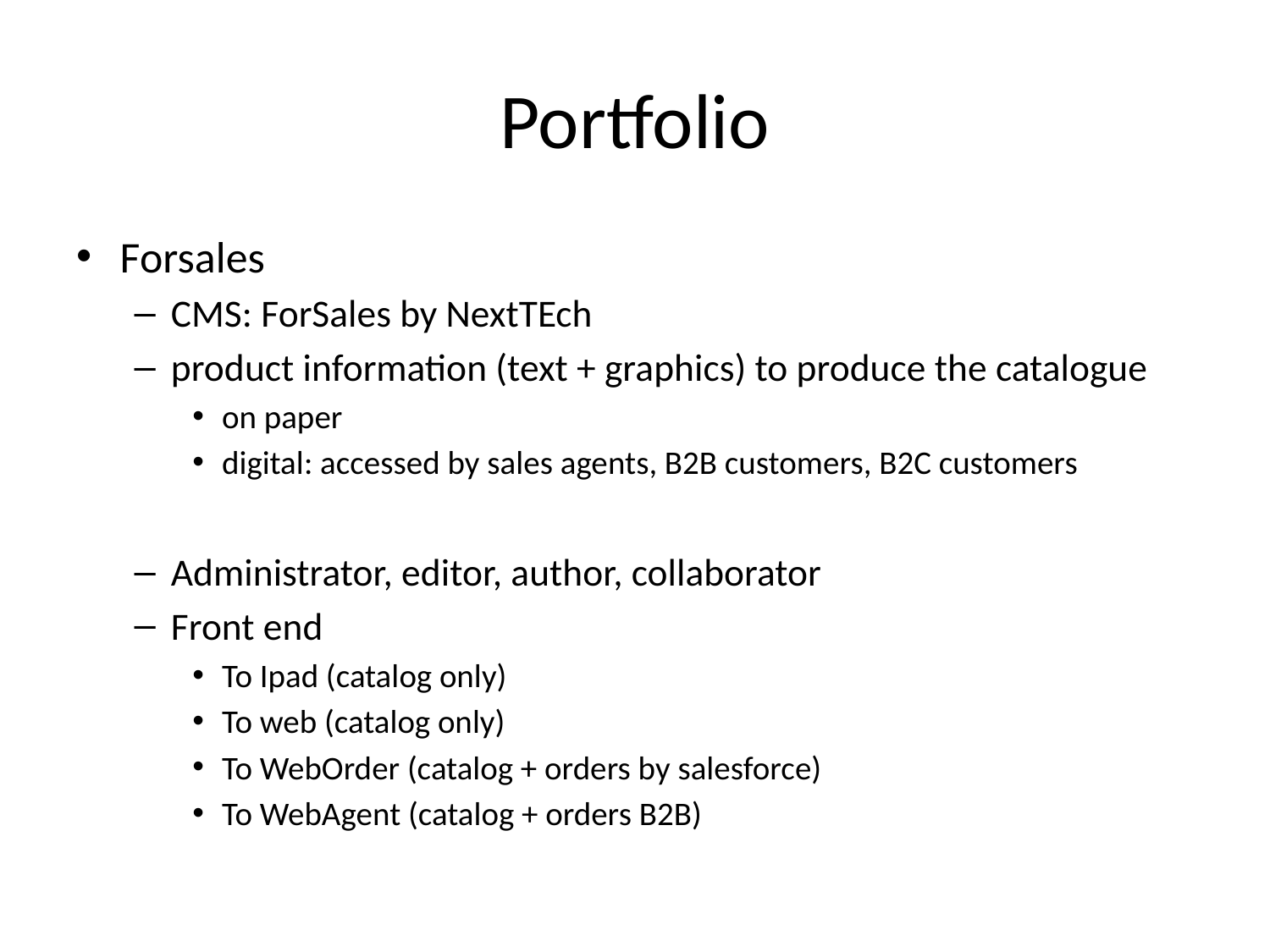

# Portfolio
Forsales
CMS: ForSales by NextTEch
product information (text + graphics) to produce the catalogue
on paper
digital: accessed by sales agents, B2B customers, B2C customers

Administrator, editor, author, collaborator
Front end
To Ipad (catalog only)
To web (catalog only)
To WebOrder (catalog + orders by salesforce)
To WebAgent (catalog + orders B2B)